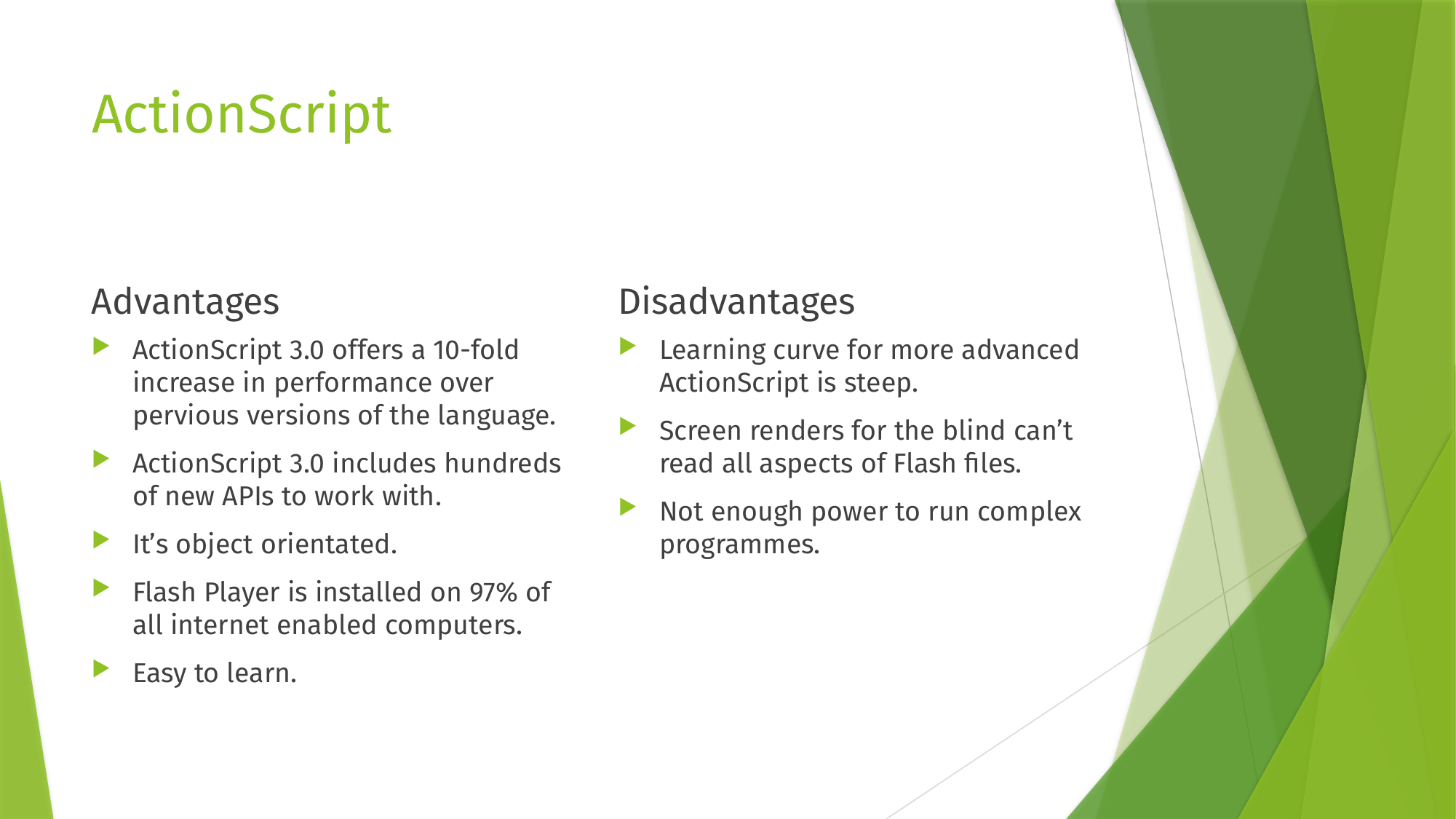

# ActionScript
Advantages
Disadvantages
ActionScript 3.0 offers a 10-fold increase in performance over pervious versions of the language.
ActionScript 3.0 includes hundreds of new APIs to work with.
It’s object orientated.
Flash Player is installed on 97% of all internet enabled computers.
Easy to learn.

Learning curve for more advanced ActionScript is steep.
Screen renders for the blind can’t read all aspects of Flash files.
Not enough power to run complex programmes.